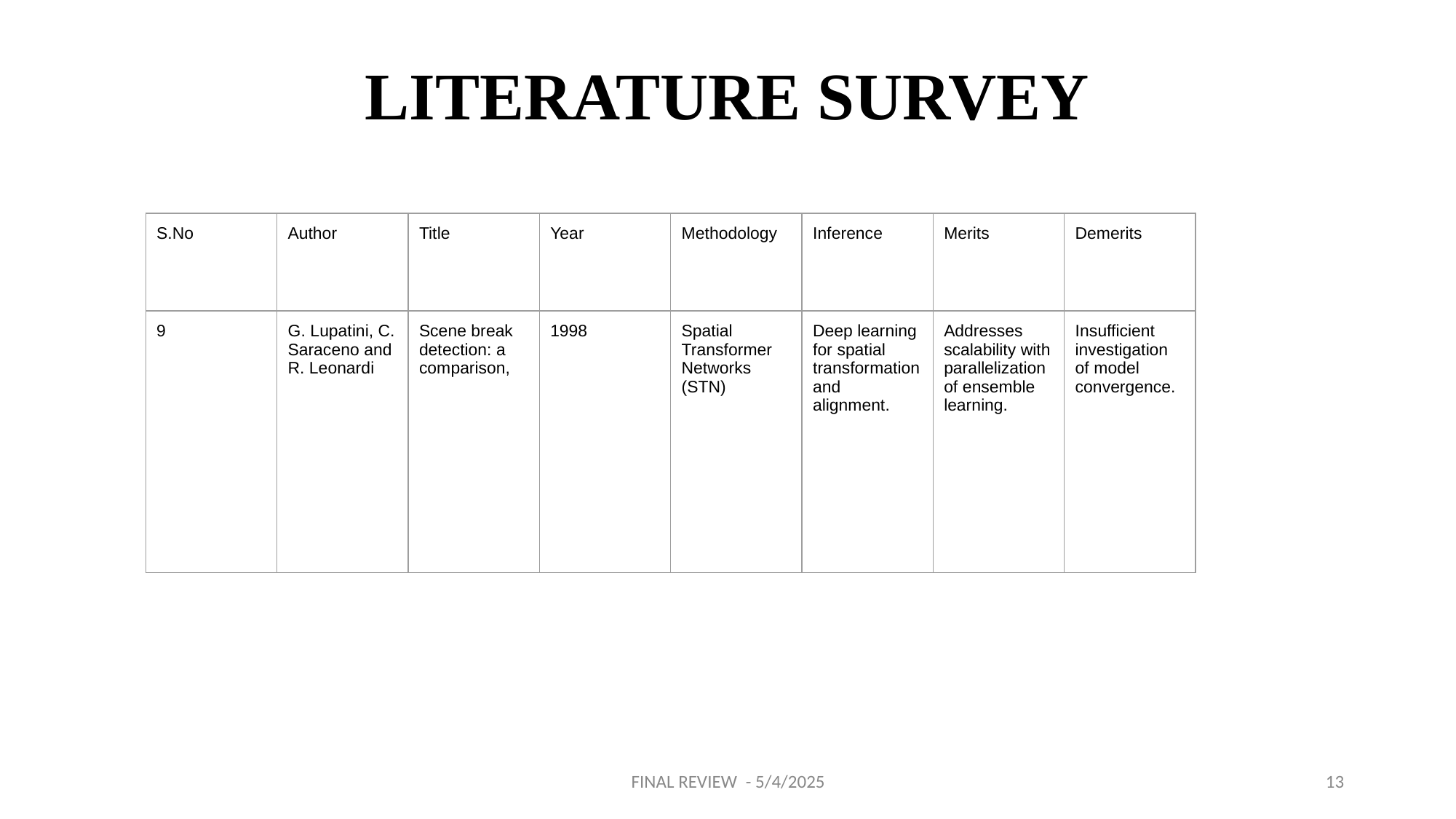

# LITERATURE SURVEY
| S.No | Author | Title | Year | Methodology | Inference | Merits | Demerits |
| --- | --- | --- | --- | --- | --- | --- | --- |
| 9 | G. Lupatini, C. Saraceno and R. Leonardi | Scene break detection: a comparison, | 1998 | Spatial Transformer Networks (STN) | Deep learning for spatial transformation and alignment. | Addresses scalability with parallelization of ensemble learning. | Insufficient investigation of model convergence. |
FINAL REVIEW  - 5/4/2025
13